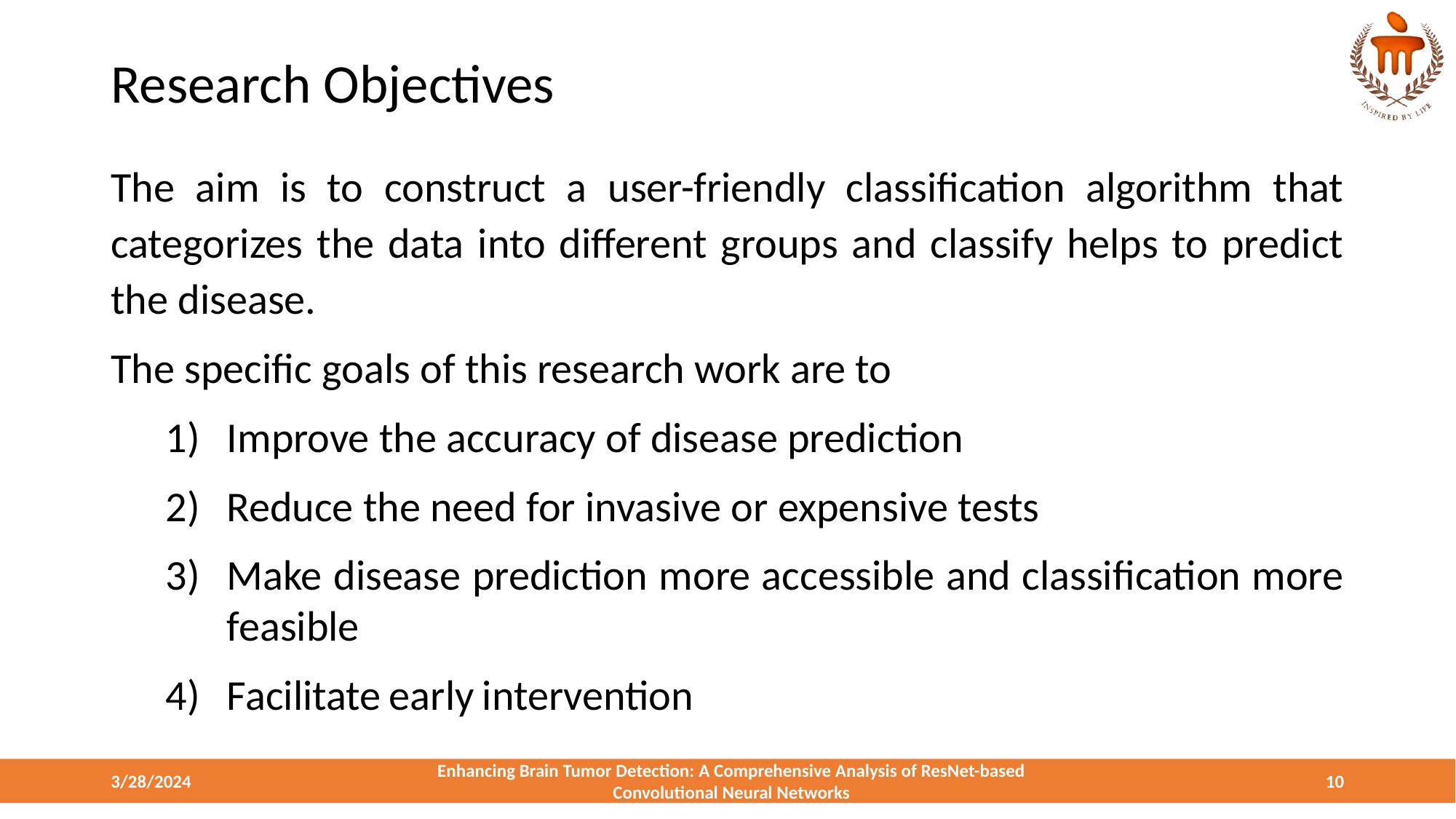

# Research Objectives
The aim is to construct a user-friendly classification algorithm that categorizes the data into different groups and classify helps to predict the disease.
The specific goals of this research work are to
Improve the accuracy of disease prediction
Reduce the need for invasive or expensive tests
Make disease prediction more accessible and classification more feasible
Facilitate early intervention
3/28/2024
Enhancing Brain Tumor Detection: A Comprehensive Analysis of ResNet-based Convolutional Neural Networks
10